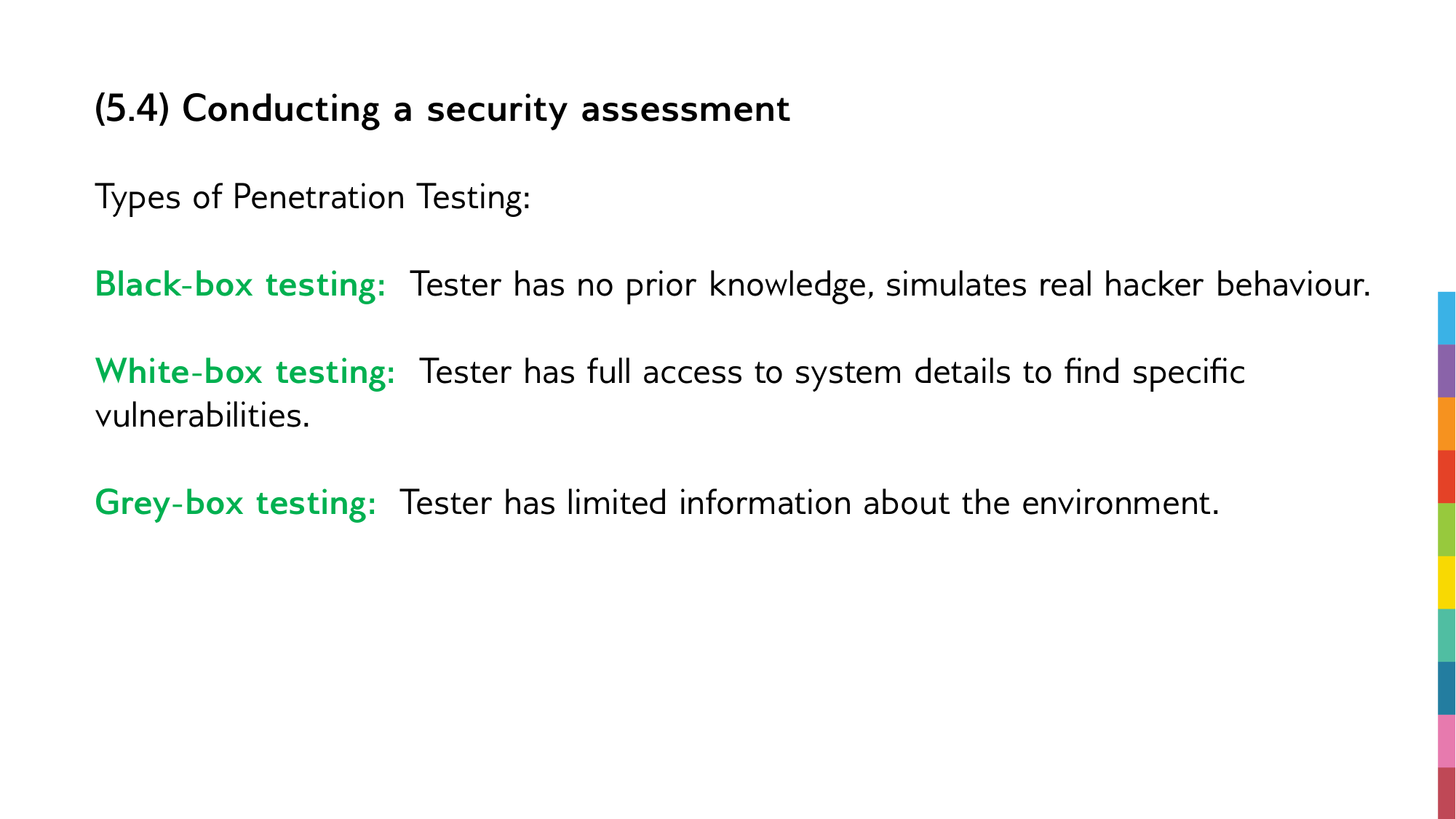

# (5.4) Conducting a security assessment
Types of Penetration Testing:

Black-box testing:  Tester has no prior knowledge, simulates real hacker behaviour.

White-box testing:  Tester has full access to system details to find specific vulnerabilities.

Grey-box testing:  Tester has limited information about the environment.